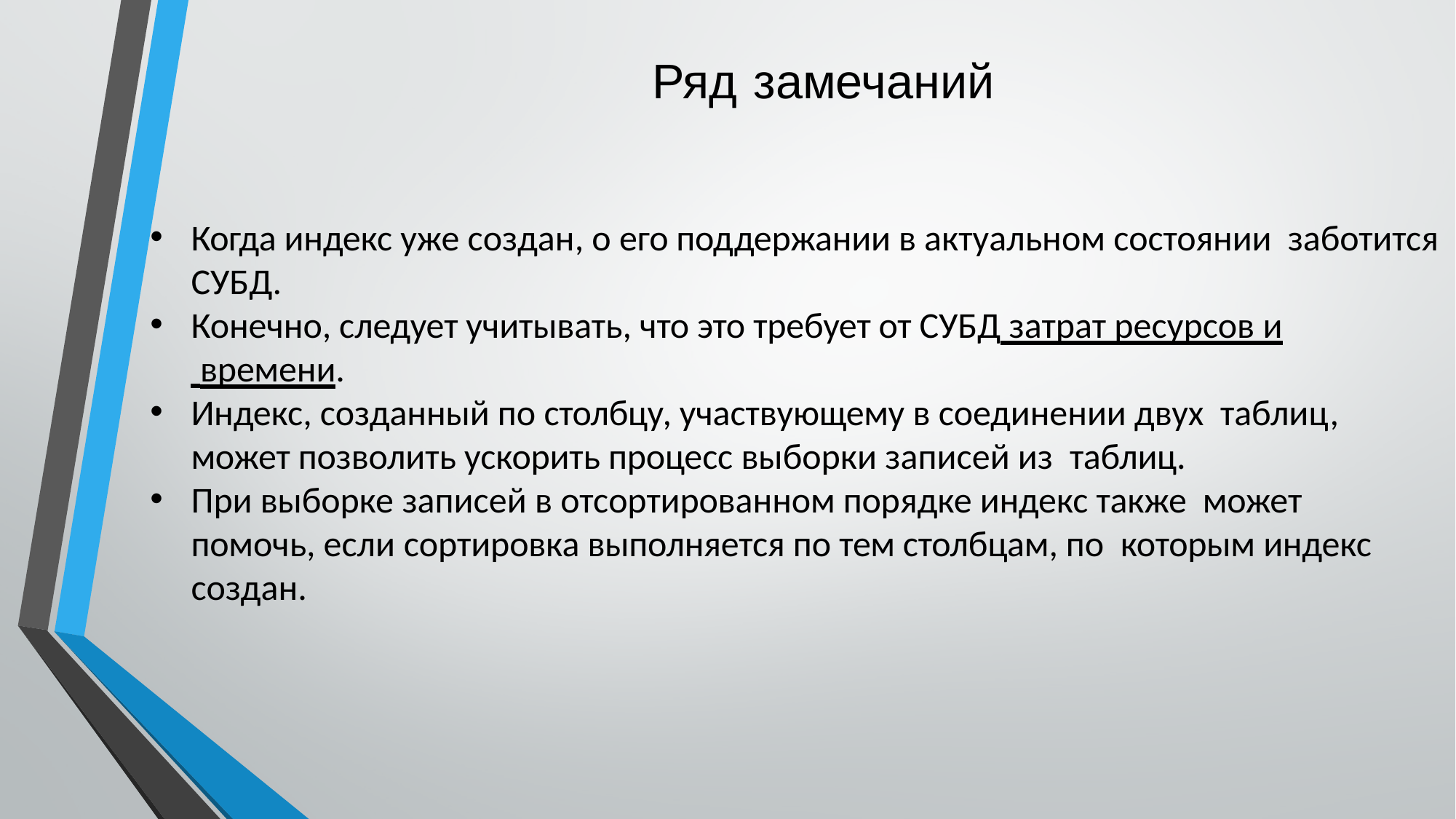

# Ряд замечаний
Когда индекс уже создан, о его поддержании в актуальном состоянии  заботится СУБД.
Конечно, следует учитывать, что это требует от СУБД затрат ресурсов и
 времени.
Индекс, созданный по столбцу, участвующему в соединении двух  таблиц, может позволить ускорить процесс выборки записей из  таблиц.
При выборке записей в отсортированном порядке индекс также  может помочь, если сортировка выполняется по тем столбцам, по  которым индекс создан.